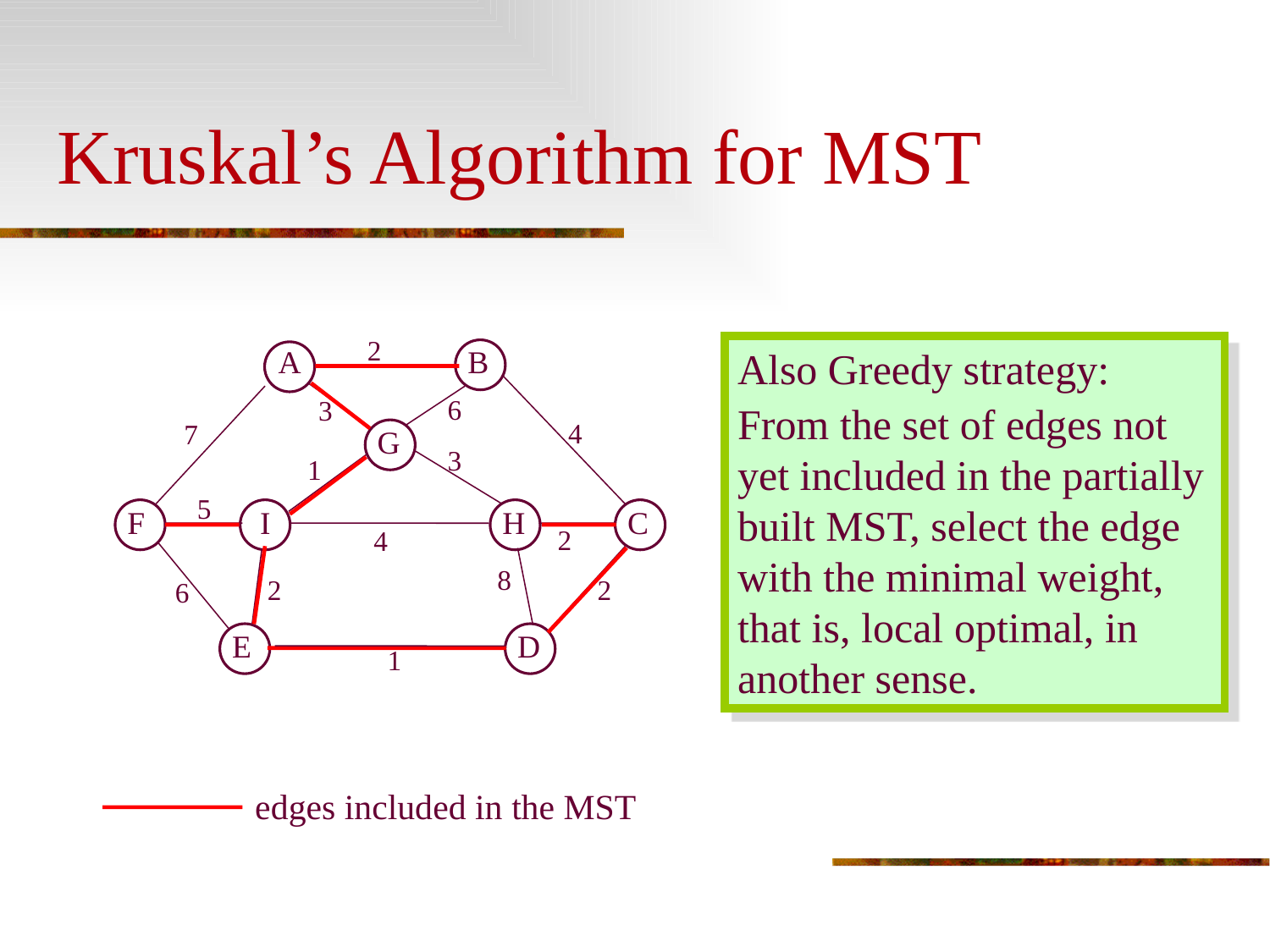

# Kruskal’s Algorithm for MST
2
A
B
Also Greedy strategy:
From the set of edges not yet included in the partially built MST, select the edge with the minimal weight, that is, local optimal, in another sense.

6
3
4
7
G

3
1

5
F
I
H
C

2
4

8
2
2
6
E
D

1

edges included in the MST